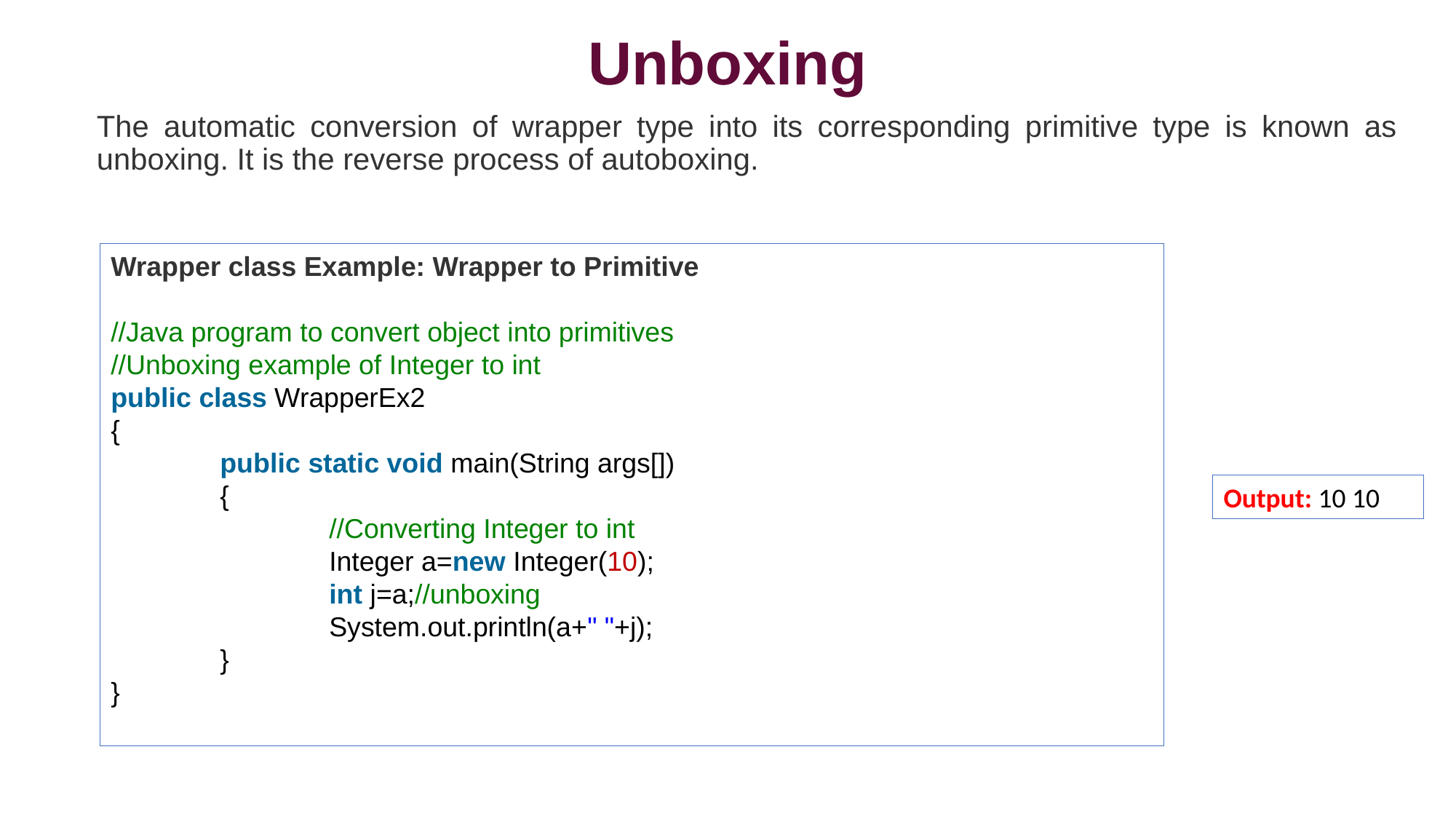

# Unboxing
The automatic conversion of wrapper type into its corresponding primitive type is known as unboxing. It is the reverse process of autoboxing.
Wrapper class Example: Wrapper to Primitive

//Java program to convert object into primitives
//Unboxing example of Integer to int
public class WrapperEx2
{
	public static void main(String args[])
	{
		//Converting Integer to int
		Integer a=new Integer(10);
		int j=a;//unboxing
    		System.out.println(a+" "+j);
	}
}

Output: 10 10